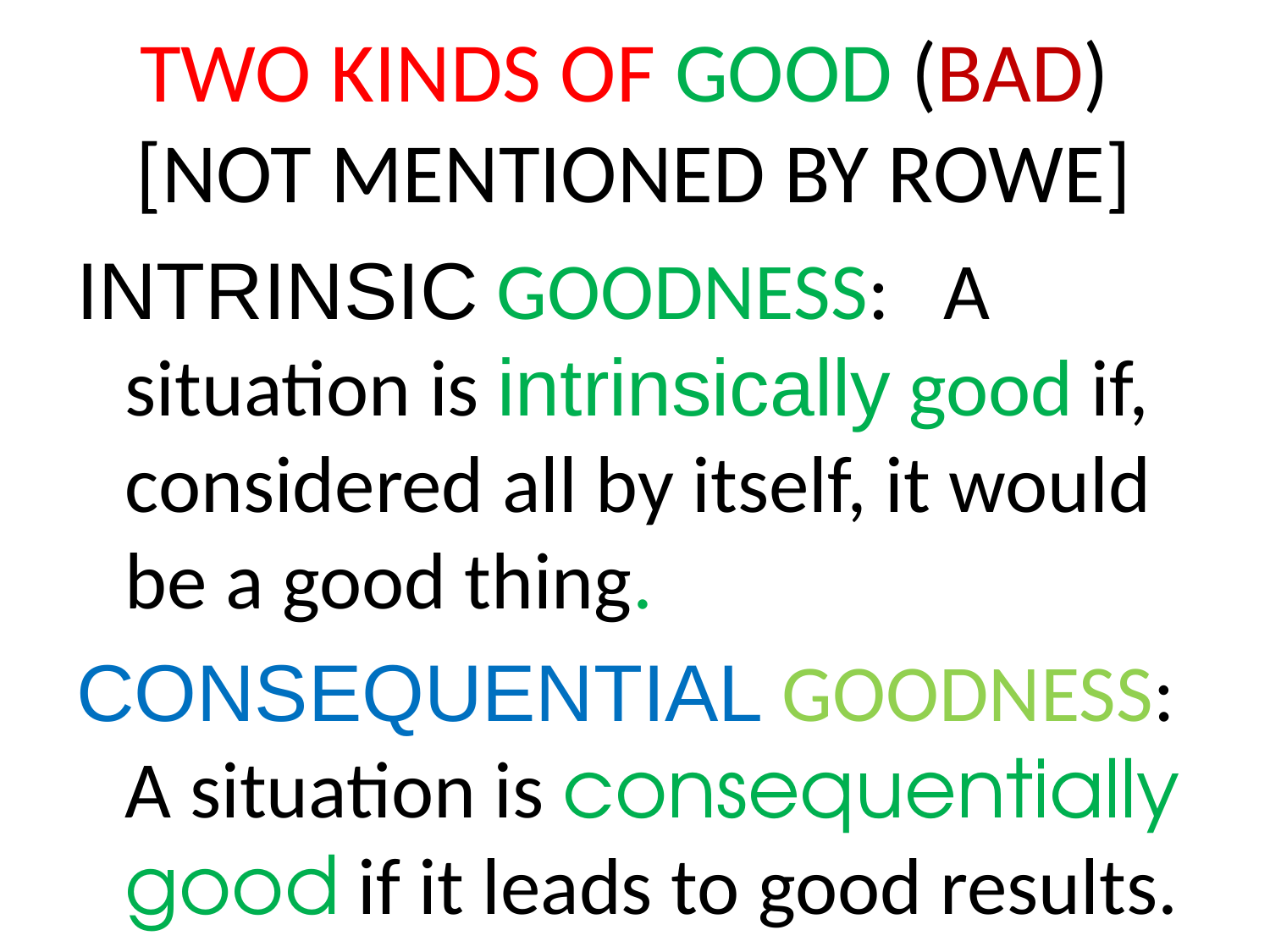

# TWO KINDS OF GOOD (BAD) [NOT MENTIONED BY ROWE]
INTRINSIC GOODNESS:   A situation is intrinsically good if, considered all by itself, it would be a good thing.
CONSEQUENTIAL GOODNESS:  A situation is consequentially good if it leads to good results.